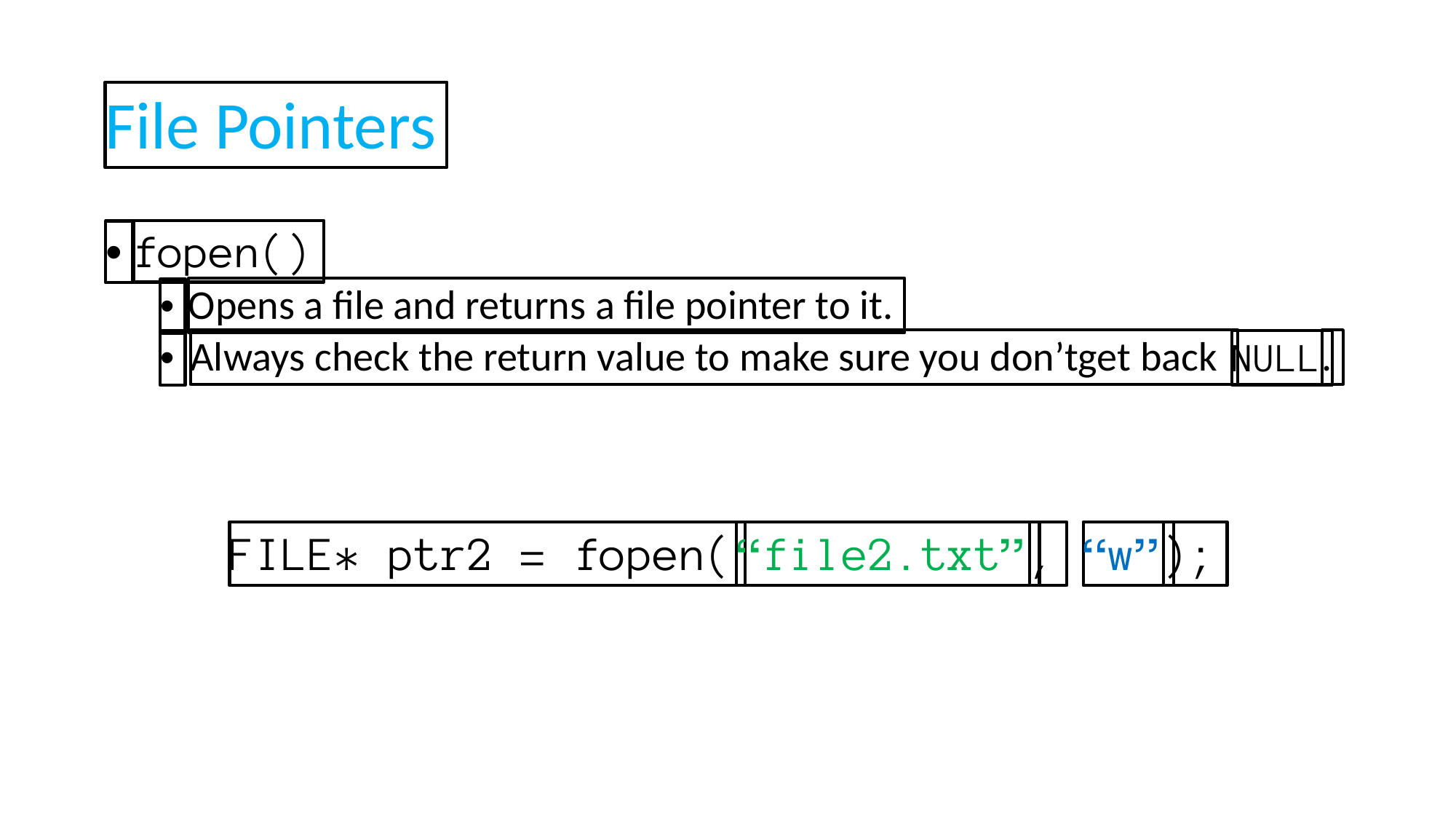

File Pointers
fopen()
•
Opens a file and returns a file pointer to it.
•
Always check the return value to make sure you don’tget back
.
NULL
•
FILE* ptr2 = fopen(
“file2.txt”
,
“w”
);